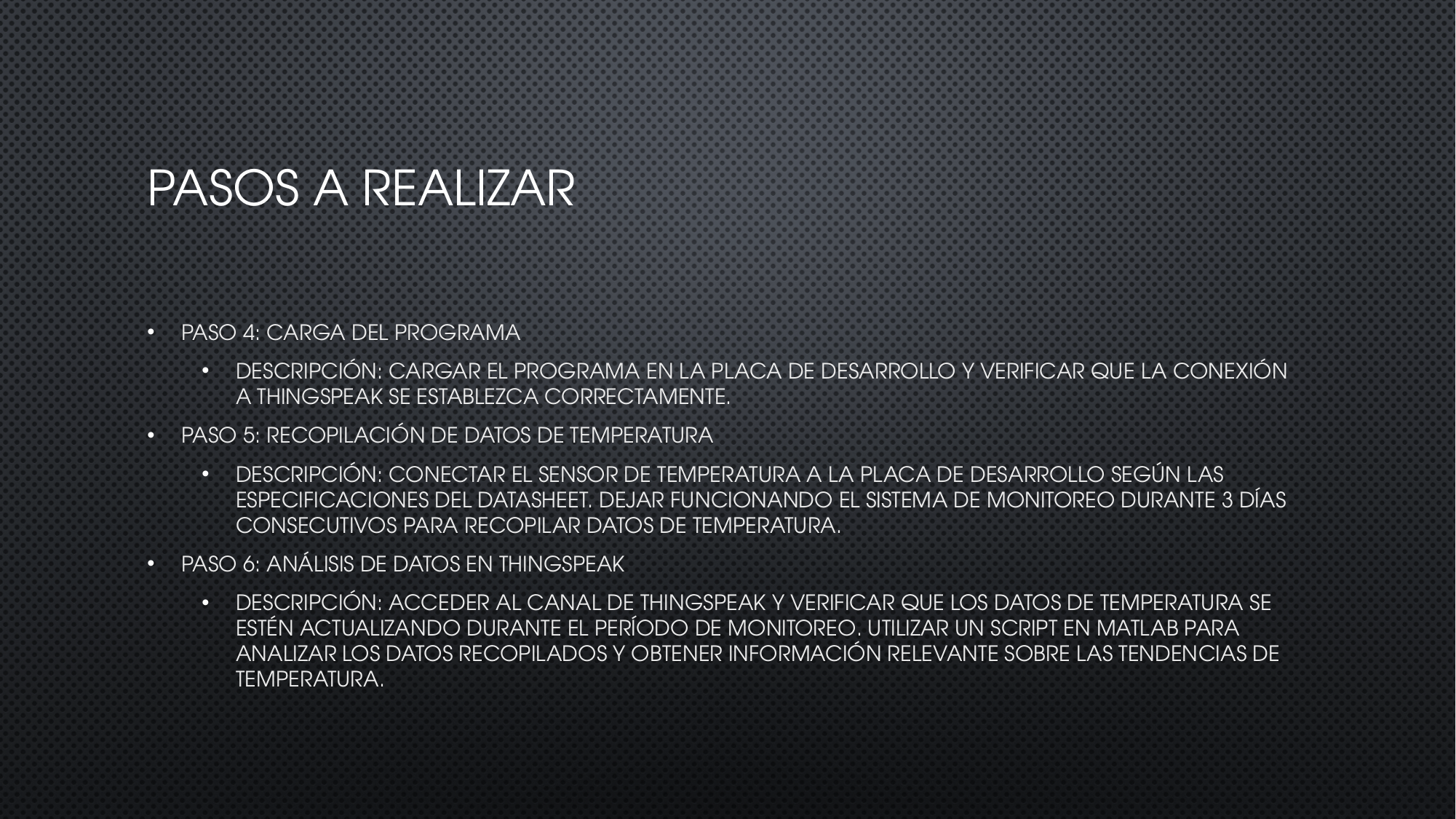

# Pasos a realizar
Paso 4: Carga del Programa
Descripción: Cargar el programa en la placa de desarrollo y verificar que la conexión a ThingSpeak se establezca correctamente.
Paso 5: Recopilación de Datos de Temperatura
Descripción: Conectar el sensor de temperatura a la placa de desarrollo según las especificaciones del datasheet. Dejar funcionando el sistema de monitoreo durante 3 días consecutivos para recopilar datos de temperatura.
Paso 6: Análisis de Datos en ThingSpeak
Descripción: Acceder al canal de ThingSpeak y verificar que los datos de temperatura se estén actualizando durante el período de monitoreo. Utilizar un script en MATLAB para analizar los datos recopilados y obtener información relevante sobre las tendencias de temperatura.